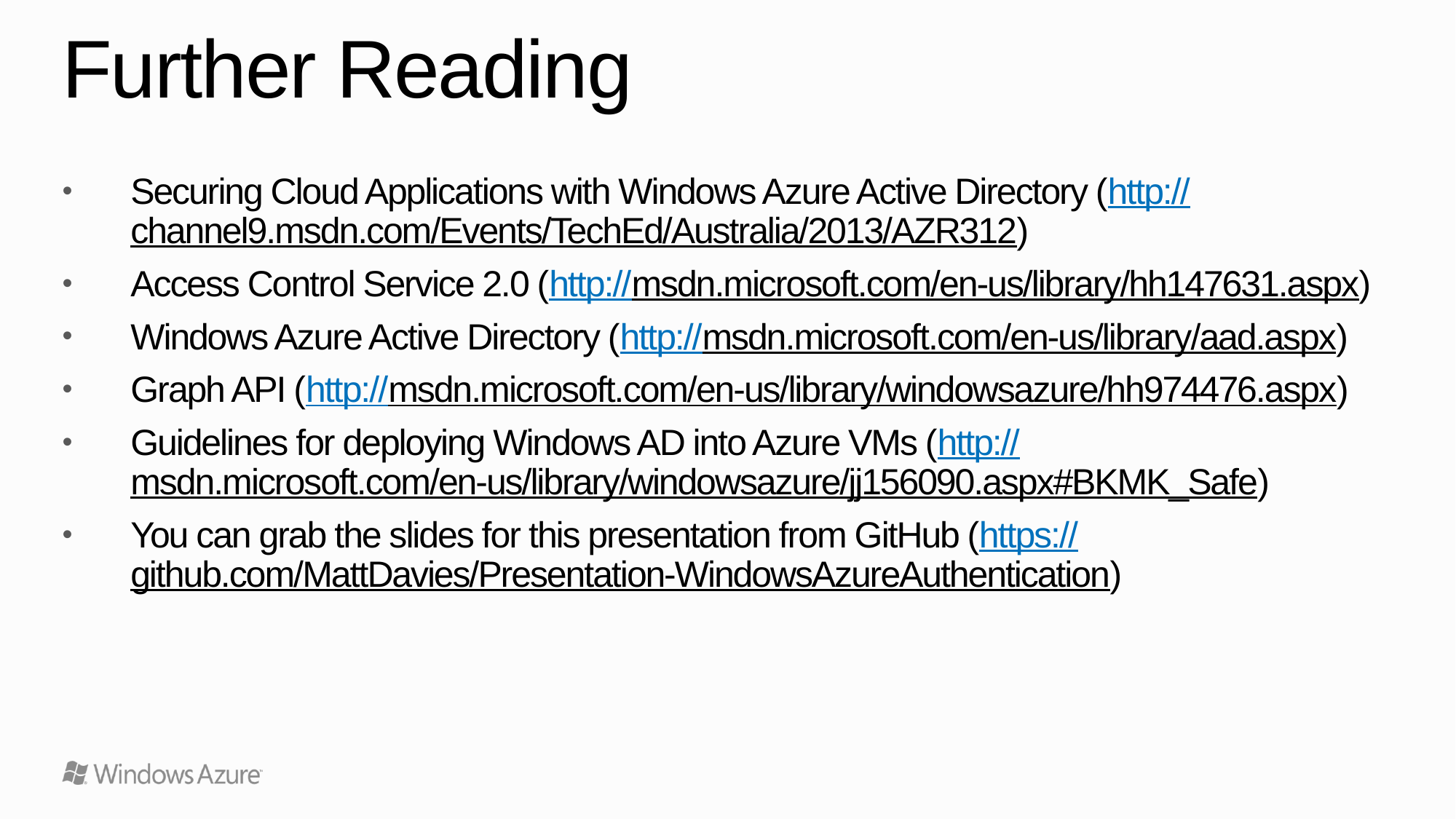

# Further Reading
Securing Cloud Applications with Windows Azure Active Directory (http://channel9.msdn.com/Events/TechEd/Australia/2013/AZR312)
Access Control Service 2.0 (http://msdn.microsoft.com/en-us/library/hh147631.aspx)
Windows Azure Active Directory (http://msdn.microsoft.com/en-us/library/aad.aspx)
Graph API (http://msdn.microsoft.com/en-us/library/windowsazure/hh974476.aspx)
Guidelines for deploying Windows AD into Azure VMs (http://msdn.microsoft.com/en-us/library/windowsazure/jj156090.aspx#BKMK_Safe)
You can grab the slides for this presentation from GitHub (https://github.com/MattDavies/Presentation-WindowsAzureAuthentication)